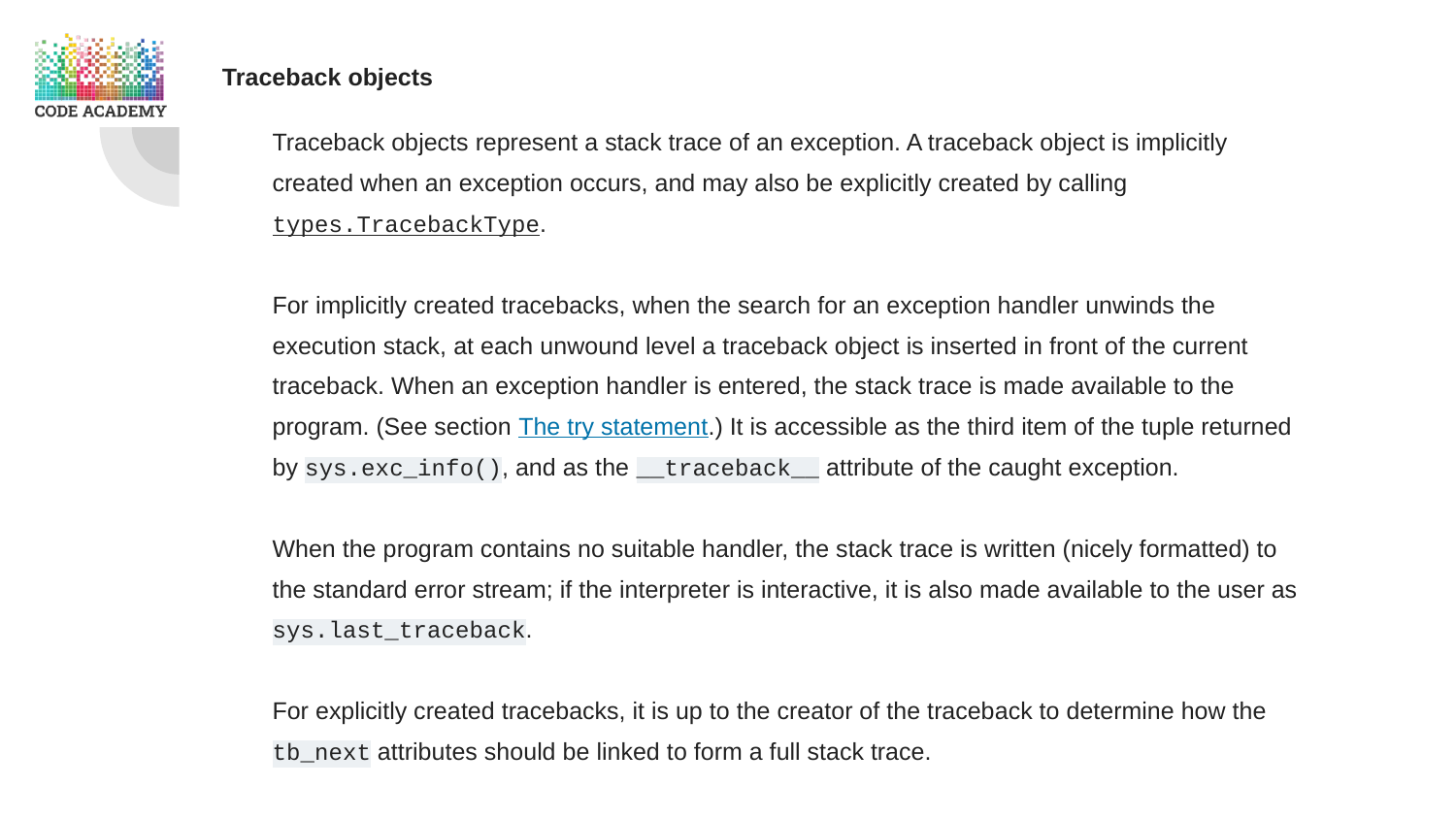

Traceback objects
Traceback objects represent a stack trace of an exception. A traceback object is implicitly created when an exception occurs, and may also be explicitly created by calling types.TracebackType.
For implicitly created tracebacks, when the search for an exception handler unwinds the execution stack, at each unwound level a traceback object is inserted in front of the current traceback. When an exception handler is entered, the stack trace is made available to the program. (See section The try statement.) It is accessible as the third item of the tuple returned by sys.exc_info(), and as the __traceback__ attribute of the caught exception.
When the program contains no suitable handler, the stack trace is written (nicely formatted) to the standard error stream; if the interpreter is interactive, it is also made available to the user as sys.last_traceback.
For explicitly created tracebacks, it is up to the creator of the traceback to determine how the tb_next attributes should be linked to form a full stack trace.